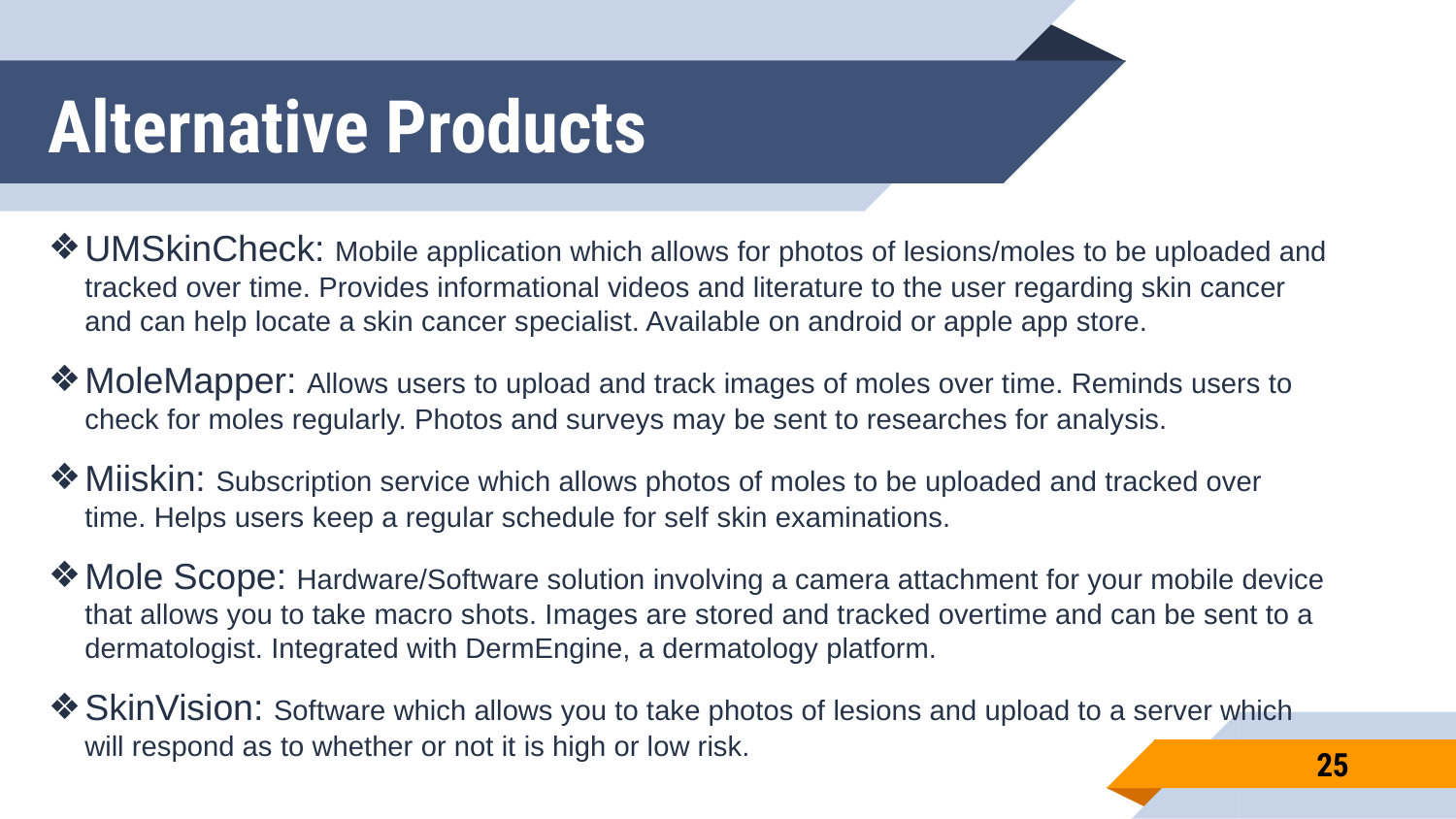

# Alternative Products
UMSkinCheck: Mobile application which allows for photos of lesions/moles to be uploaded and tracked over time. Provides informational videos and literature to the user regarding skin cancer and can help locate a skin cancer specialist. Available on android or apple app store.
MoleMapper: Allows users to upload and track images of moles over time. Reminds users to check for moles regularly. Photos and surveys may be sent to researches for analysis.
Miiskin: Subscription service which allows photos of moles to be uploaded and tracked over time. Helps users keep a regular schedule for self skin examinations.
Mole Scope: Hardware/Software solution involving a camera attachment for your mobile device that allows you to take macro shots. Images are stored and tracked overtime and can be sent to a dermatologist. Integrated with DermEngine, a dermatology platform.
SkinVision: Software which allows you to take photos of lesions and upload to a server which will respond as to whether or not it is high or low risk.
25